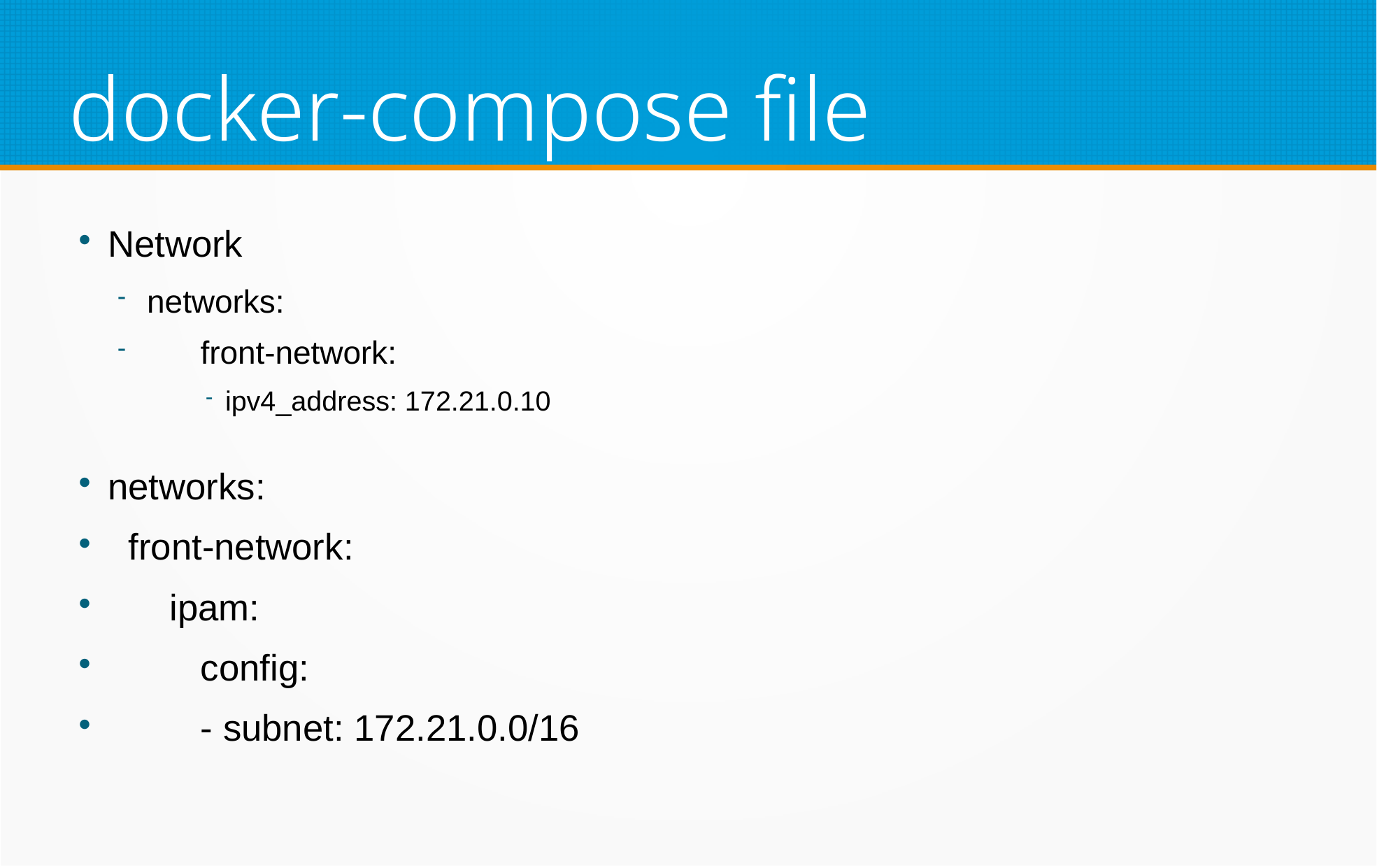

docker-compose file
Network
networks:
      front-network:
ipv4_address: 172.21.0.10

networks:
  front-network:
      ipam:
         config:
         - subnet: 172.21.0.0/16